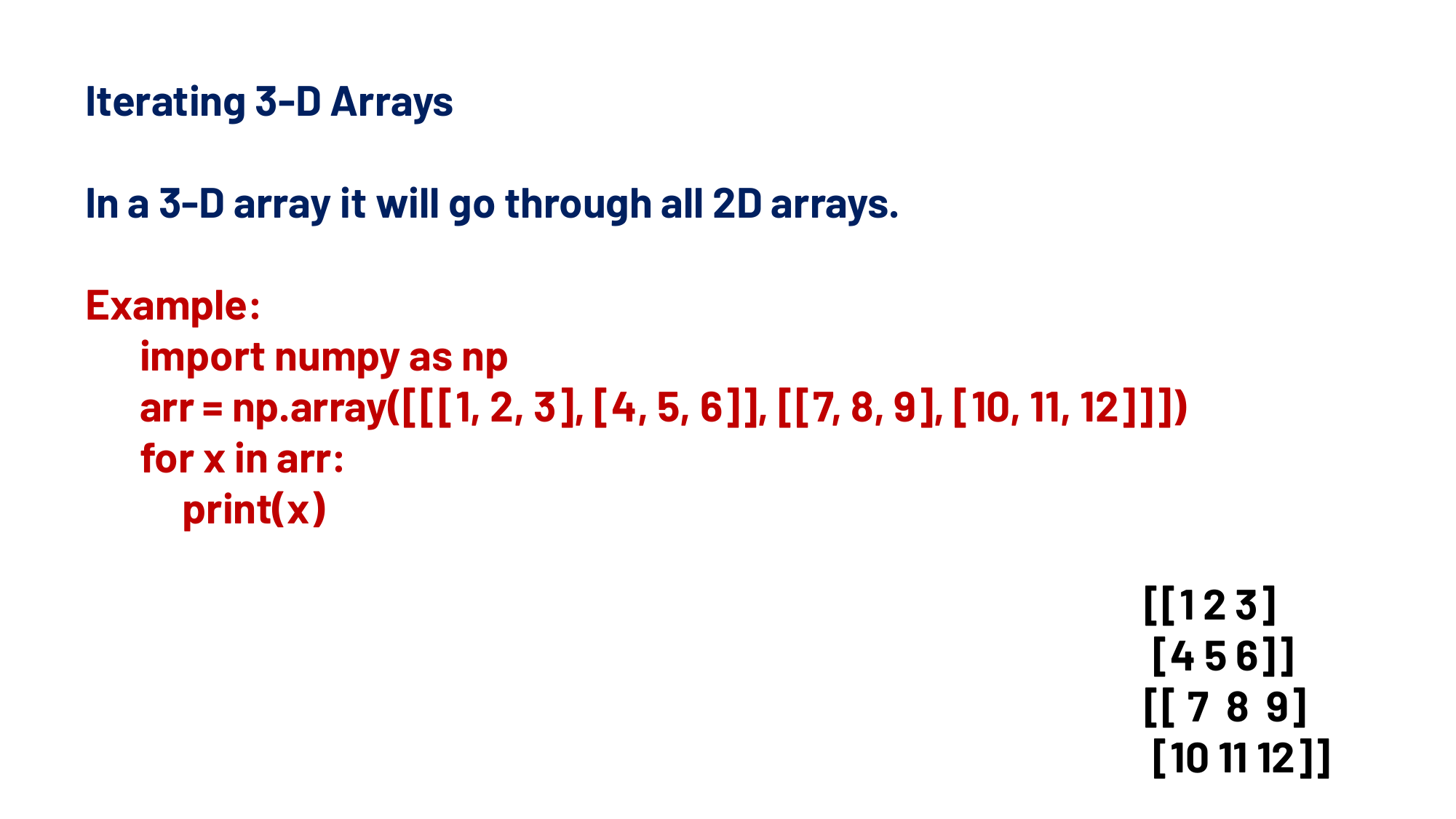

Iterating 3-D Arrays

In a 3-D array it will go through all 2D arrays.

Example:
import numpy as np
arr = np.array([[[1, 2, 3], [4, 5, 6]], [[7, 8, 9], [10, 11, 12]]])
for x in arr:
     print(x)
[[1 2 3]
 [4 5 6]]
[[ 7  8  9]
 [10 11 12]]